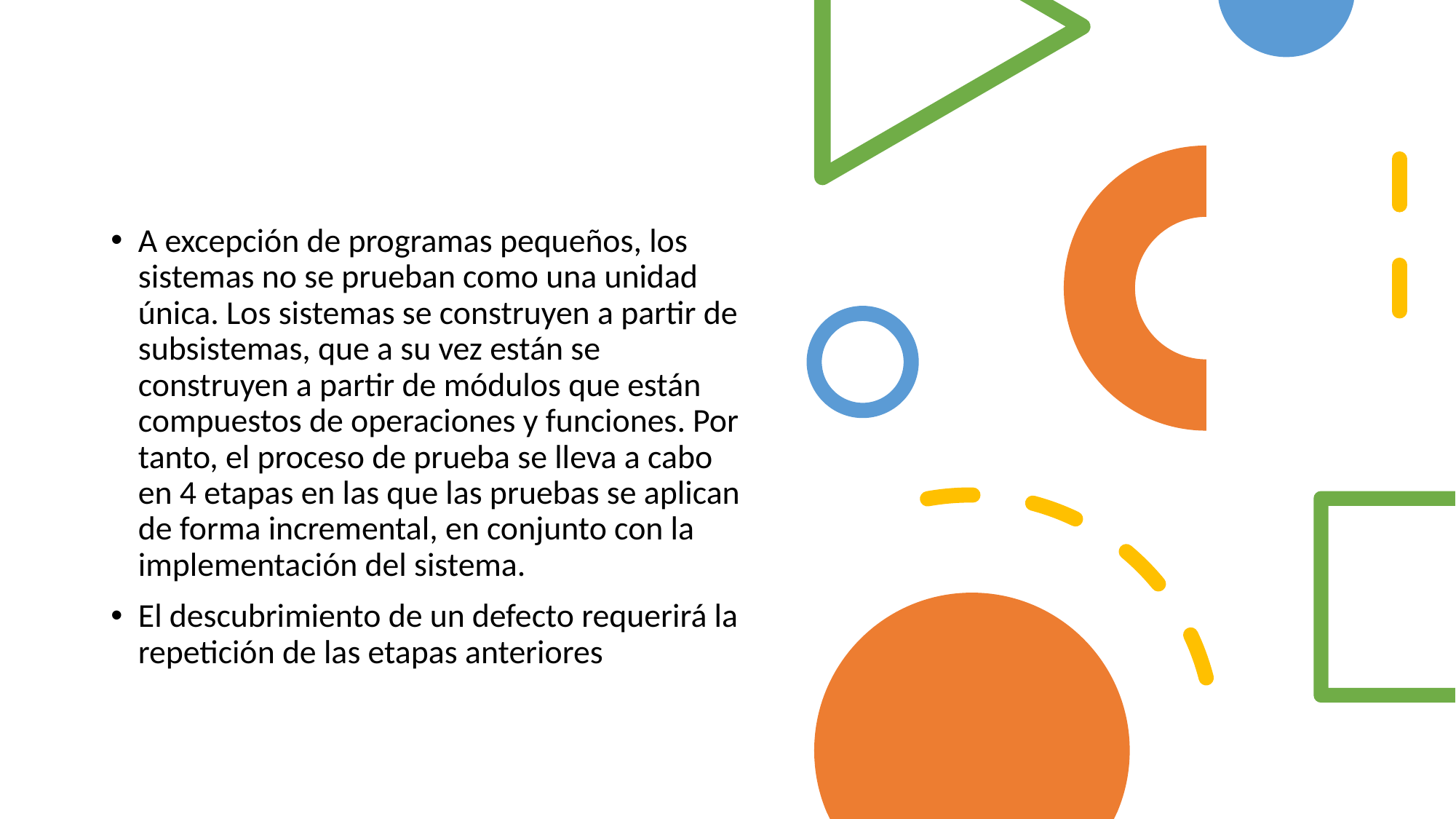

#

A excepción de programas pequeños, los sistemas no se prueban como una unidad única. Los sistemas se construyen a partir de subsistemas, que a su vez están se construyen a partir de módulos que están compuestos de operaciones y funciones. Por tanto, el proceso de prueba se lleva a cabo en 4 etapas en las que las pruebas se aplican de forma incremental, en conjunto con la implementación del sistema.
El descubrimiento de un defecto requerirá la repetición de las etapas anteriores